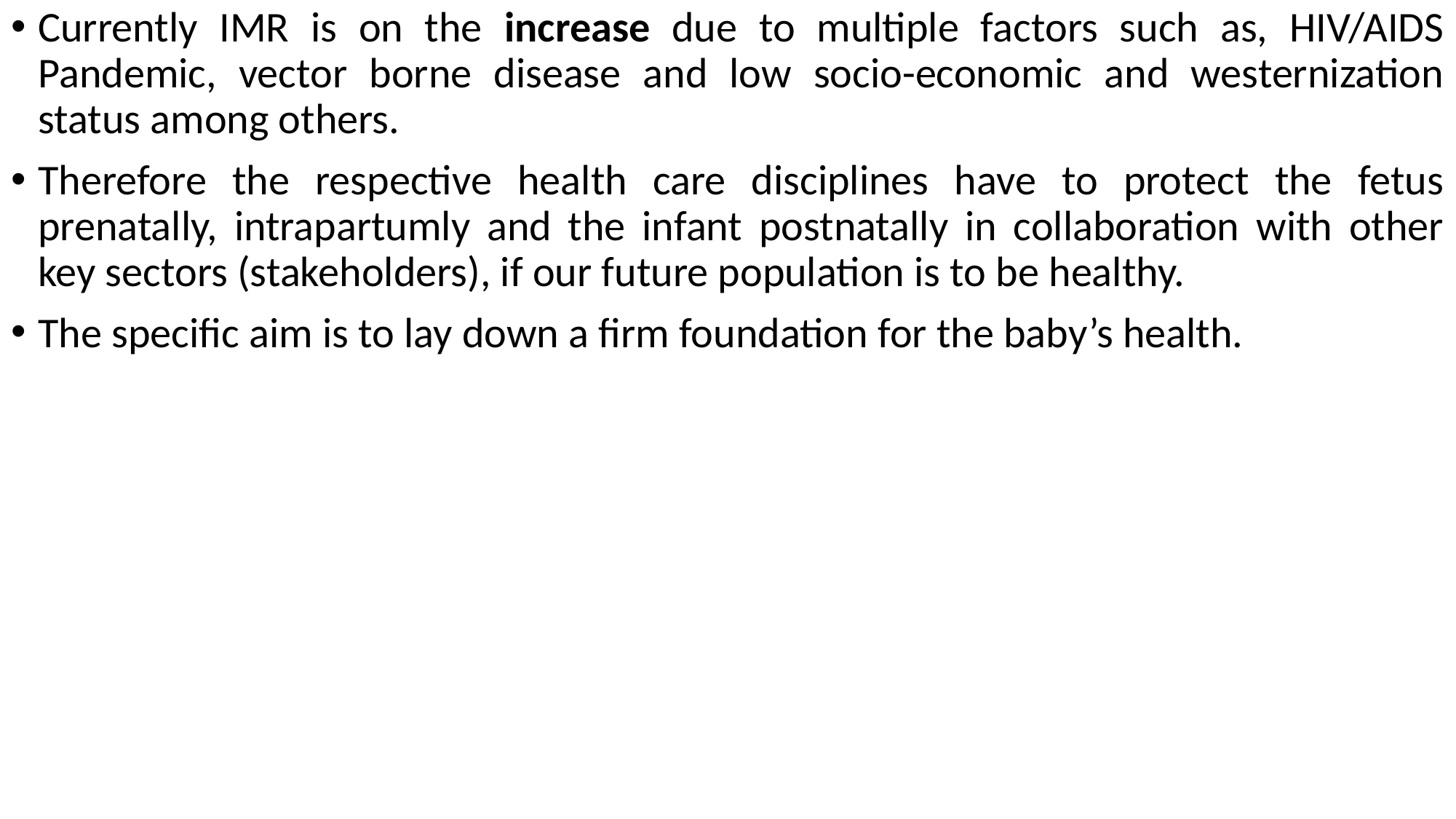

Currently IMR is on the increase due to multiple factors such as, HIV/AIDS Pandemic, vector borne disease and low socio-economic and westernization status among others.
Therefore the respective health care disciplines have to protect the fetus prenatally, intrapartumly and the infant postnatally in collaboration with other key sectors (stakeholders), if our future population is to be healthy.
The specific aim is to lay down a firm foundation for the baby’s health.